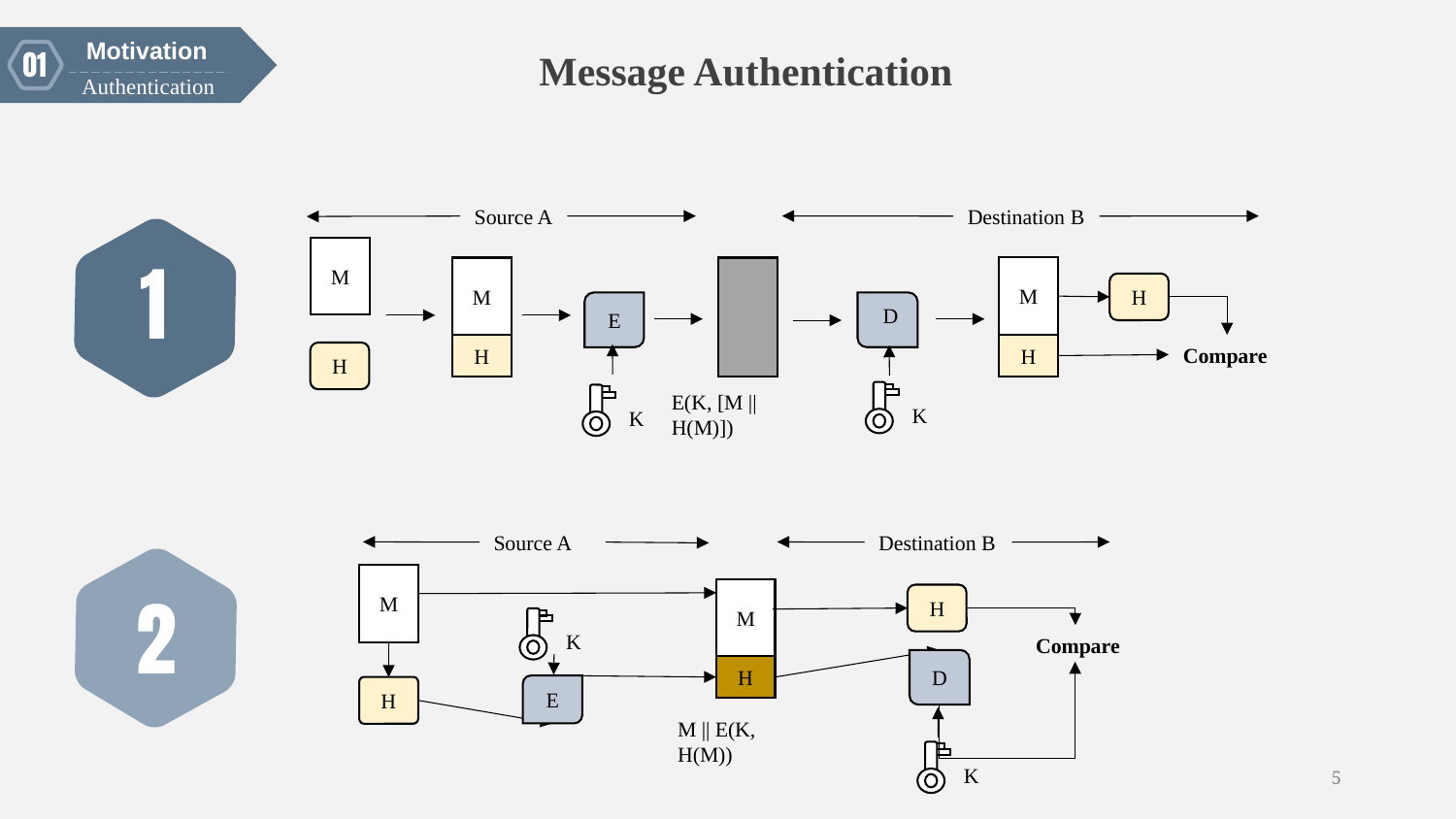

Motivation

01
Authentication
Message Authentication
Source A
Destination B

1
M
M
H
M
H

H
E

D
Compare
H
E(K, [M || H(M)])

K

K
Source A
Destination B

2
M
M
H
H

K
Compare

D
E
H
M || E(K, H(M))

K
5